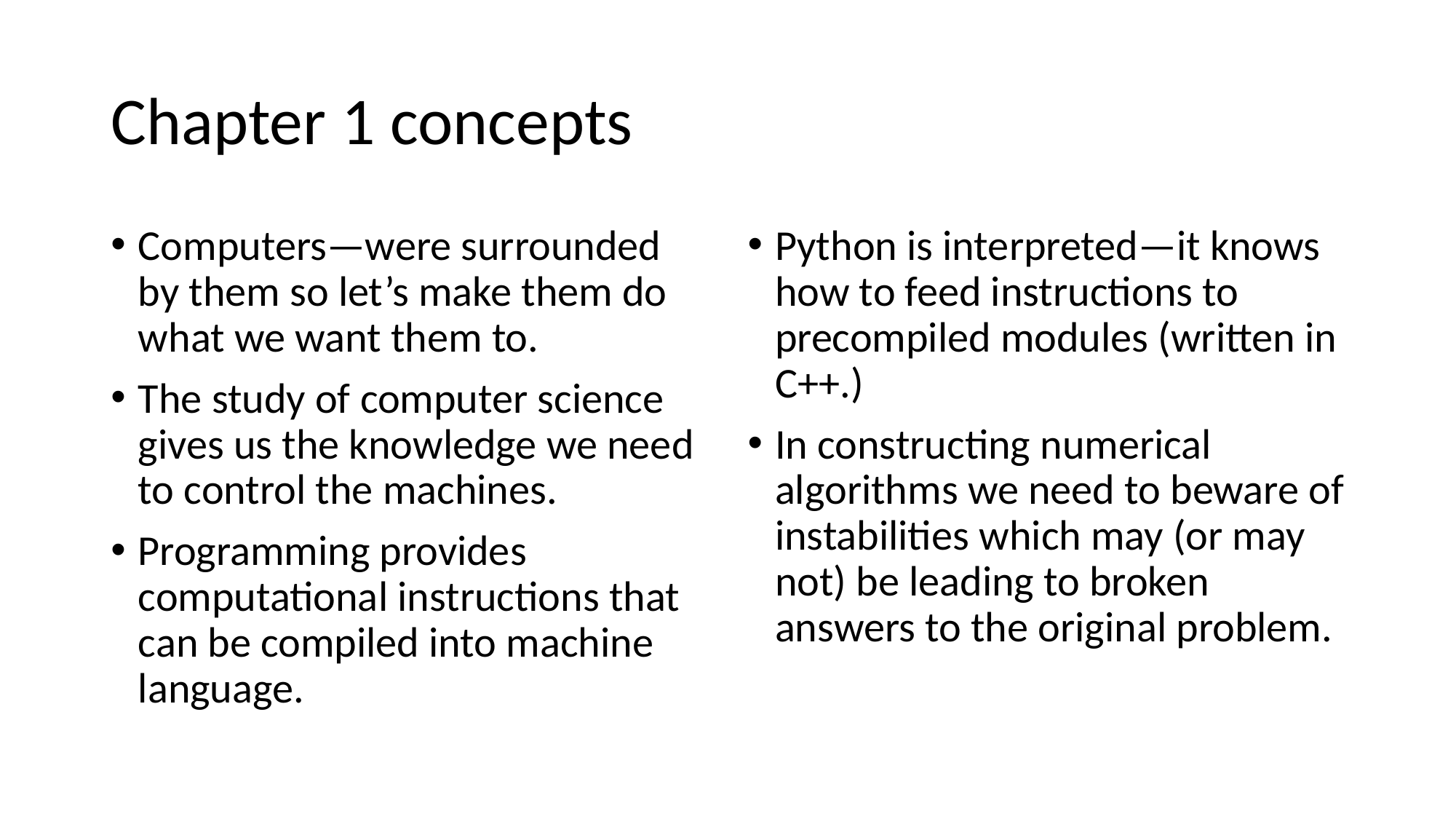

# Chapter 1 concepts
Computers—were surrounded by them so let’s make them do what we want them to.
The study of computer science gives us the knowledge we need to control the machines.
Programming provides computational instructions that can be compiled into machine language.
Python is interpreted—it knows how to feed instructions to precompiled modules (written in C++.)
In constructing numerical algorithms we need to beware of instabilities which may (or may not) be leading to broken answers to the original problem.